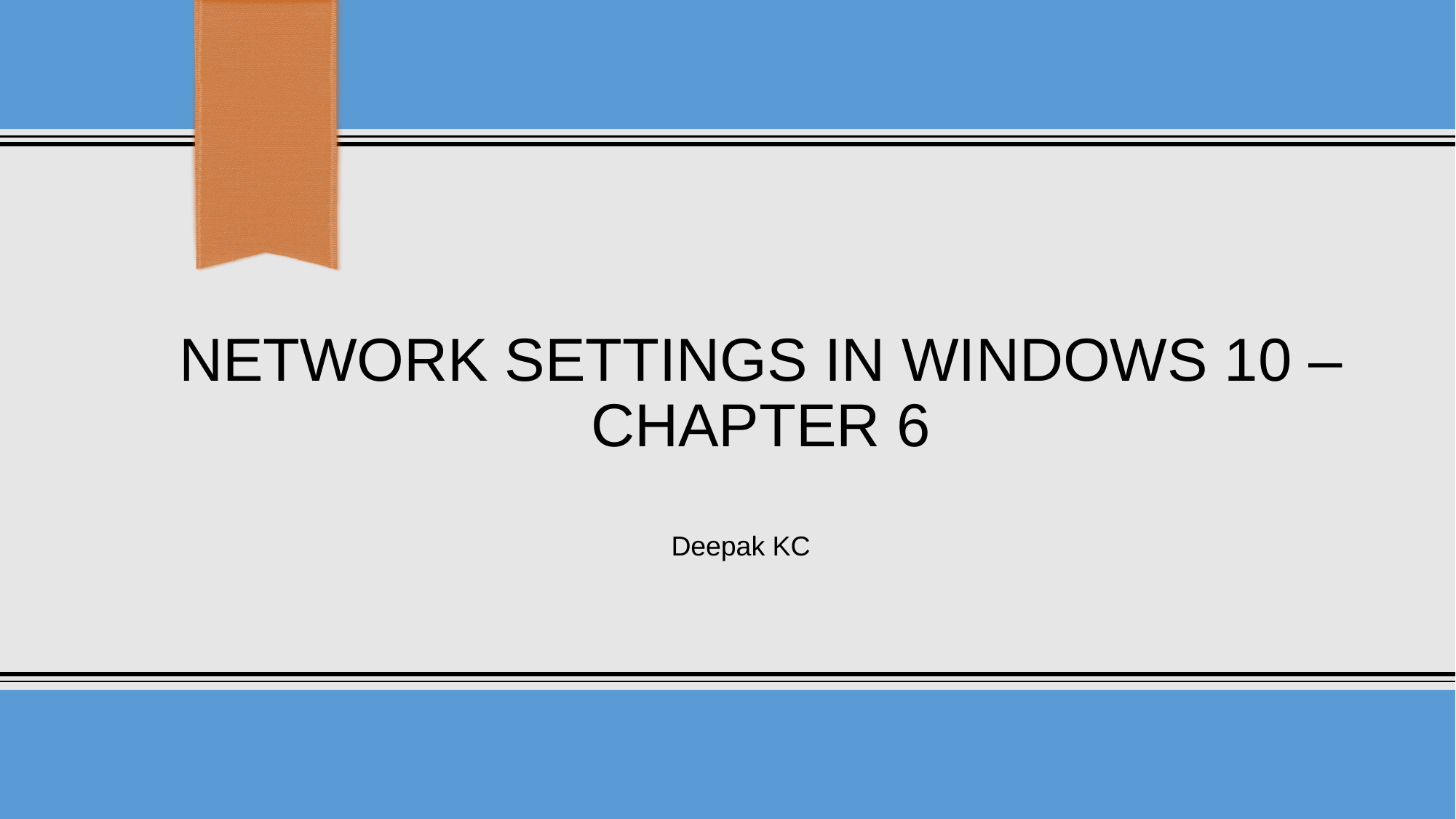

# Network Settings in Windows 10 – Chapter 6
Deepak KC